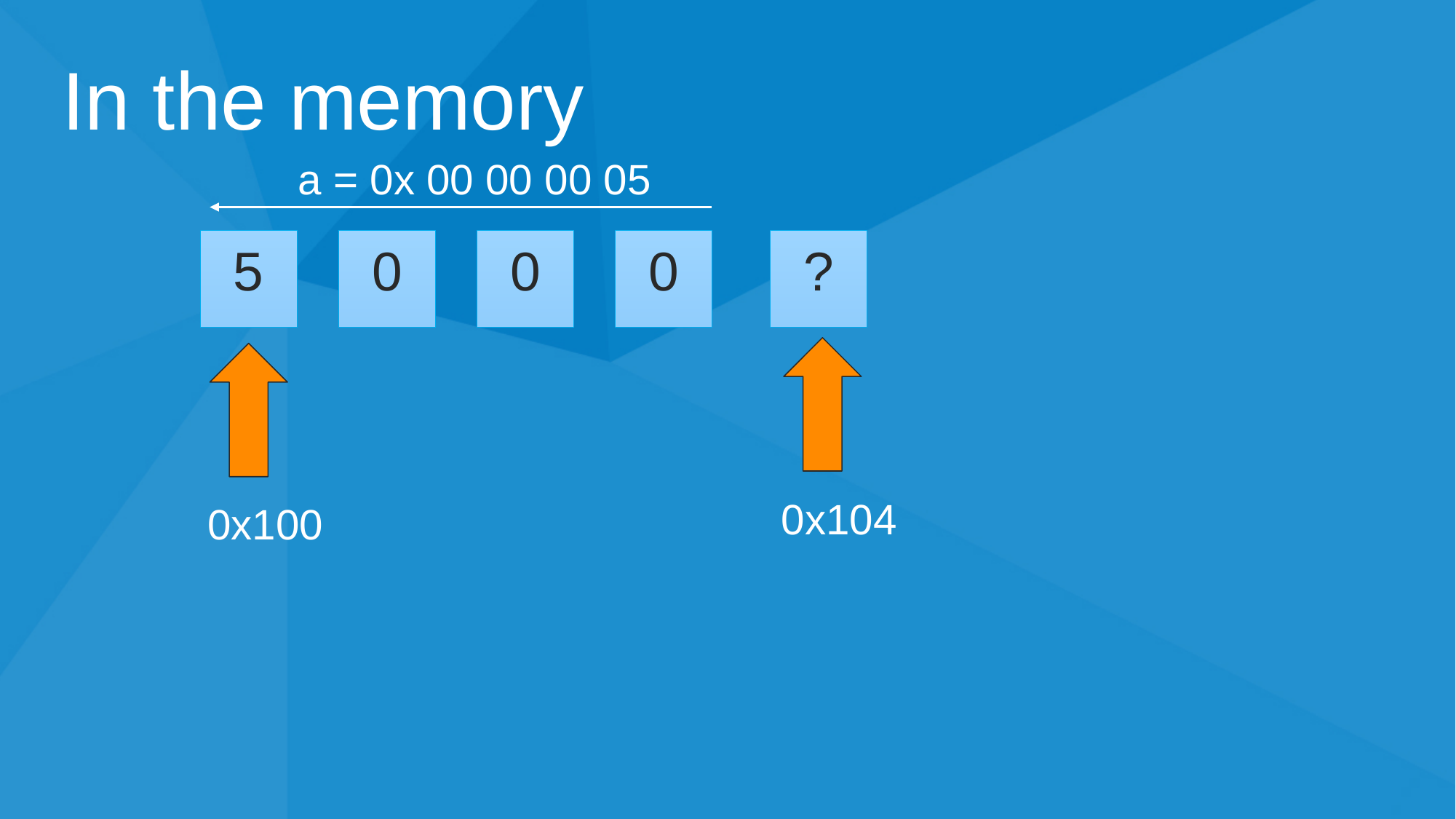

# In the memory
a = 0x 00 00 00 05
?
0
0
5
0

0x104
0x100